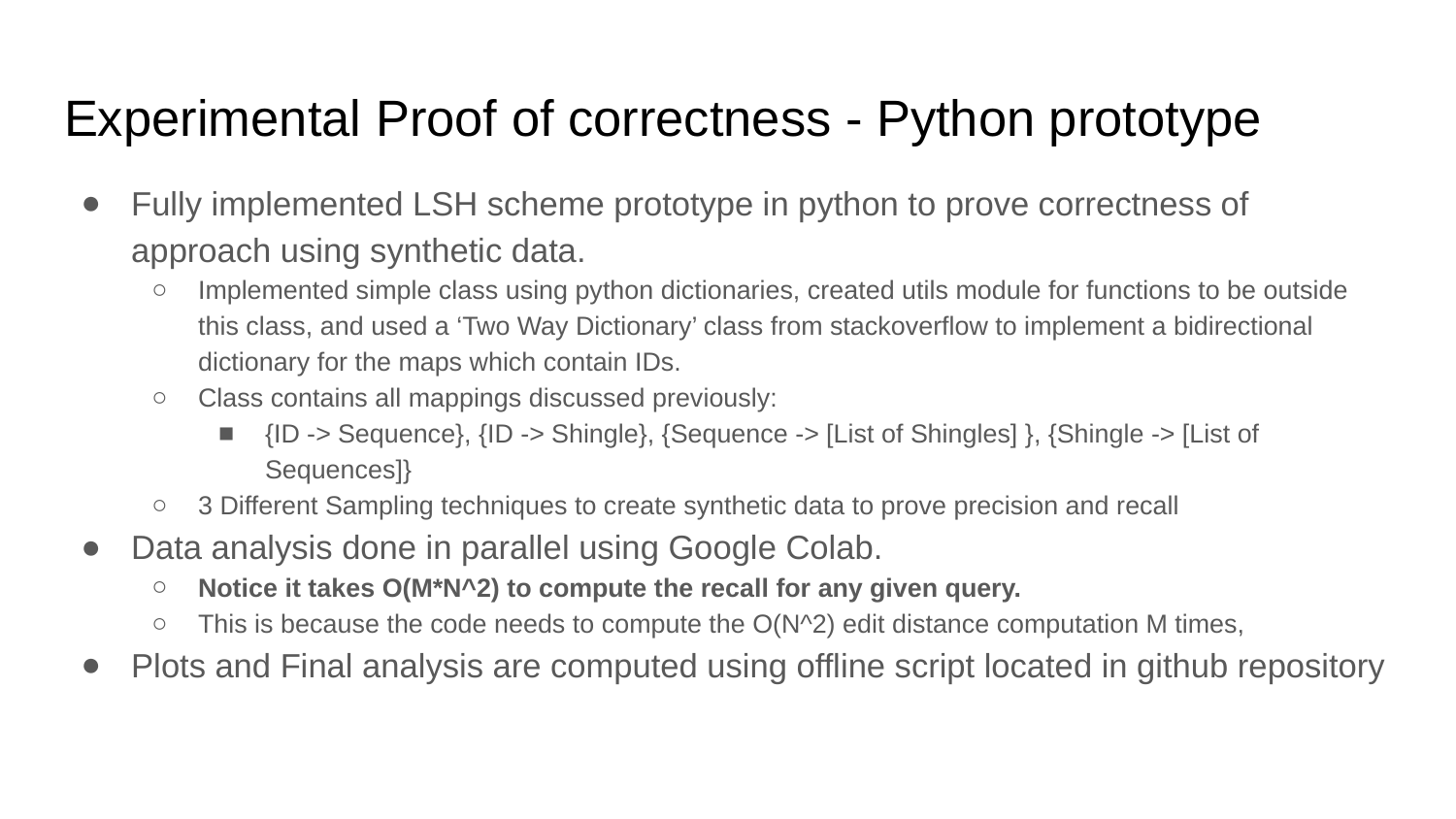

# Experimental Proof of correctness - Python prototype
Fully implemented LSH scheme prototype in python to prove correctness of approach using synthetic data.
Implemented simple class using python dictionaries, created utils module for functions to be outside this class, and used a ‘Two Way Dictionary’ class from stackoverflow to implement a bidirectional dictionary for the maps which contain IDs.
Class contains all mappings discussed previously:
{ID -> Sequence}, {ID -> Shingle}, {Sequence -> [List of Shingles] }, {Shingle -> [List of Sequences]}
3 Different Sampling techniques to create synthetic data to prove precision and recall
Data analysis done in parallel using Google Colab.
Notice it takes O(M*N^2) to compute the recall for any given query.
This is because the code needs to compute the O(N^2) edit distance computation M times,
Plots and Final analysis are computed using offline script located in github repository